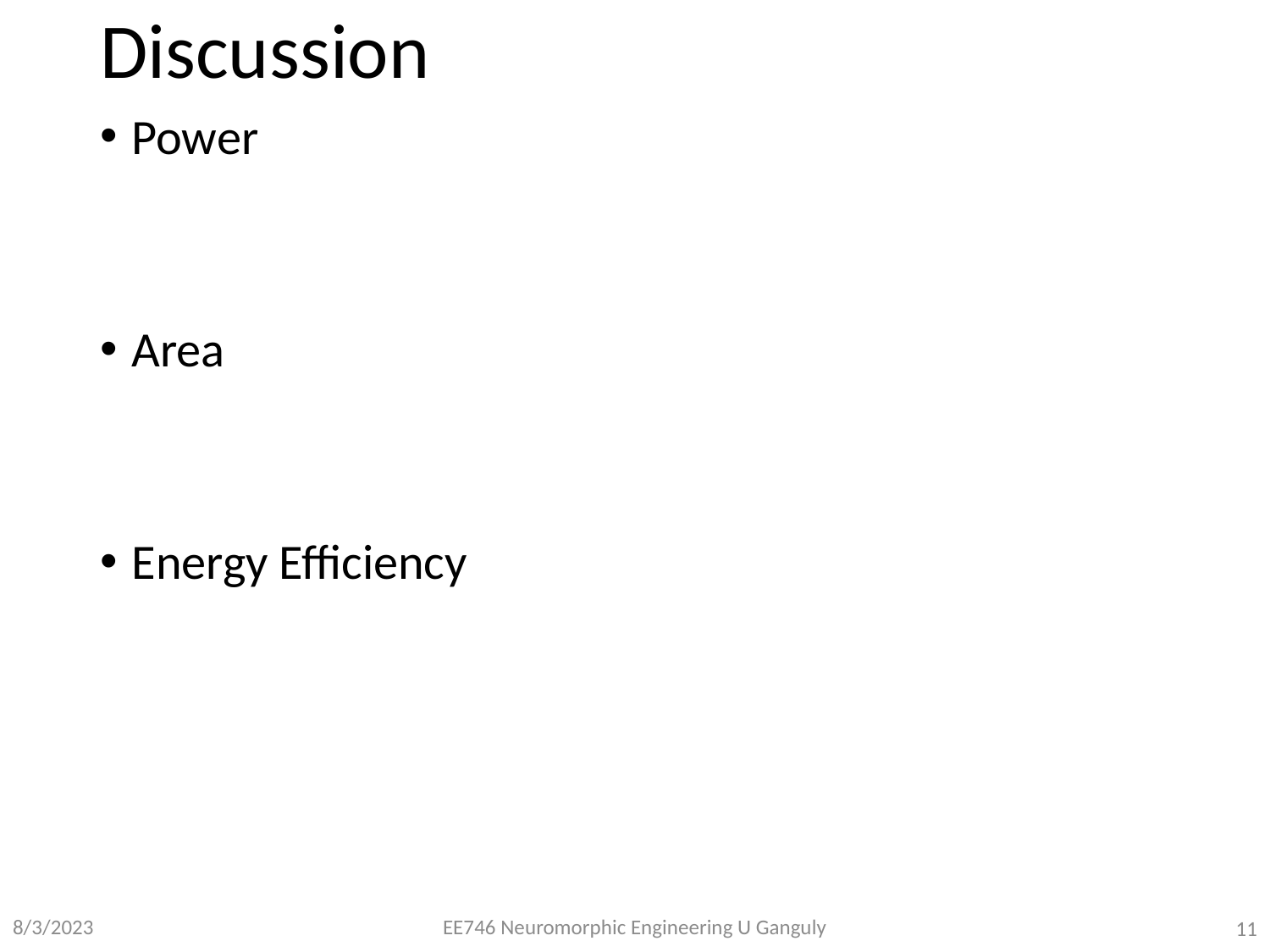

# Discussion
Power

Area

Energy Efficiency
EE746 Neuromorphic Engineering U Ganguly
8/3/2023
11